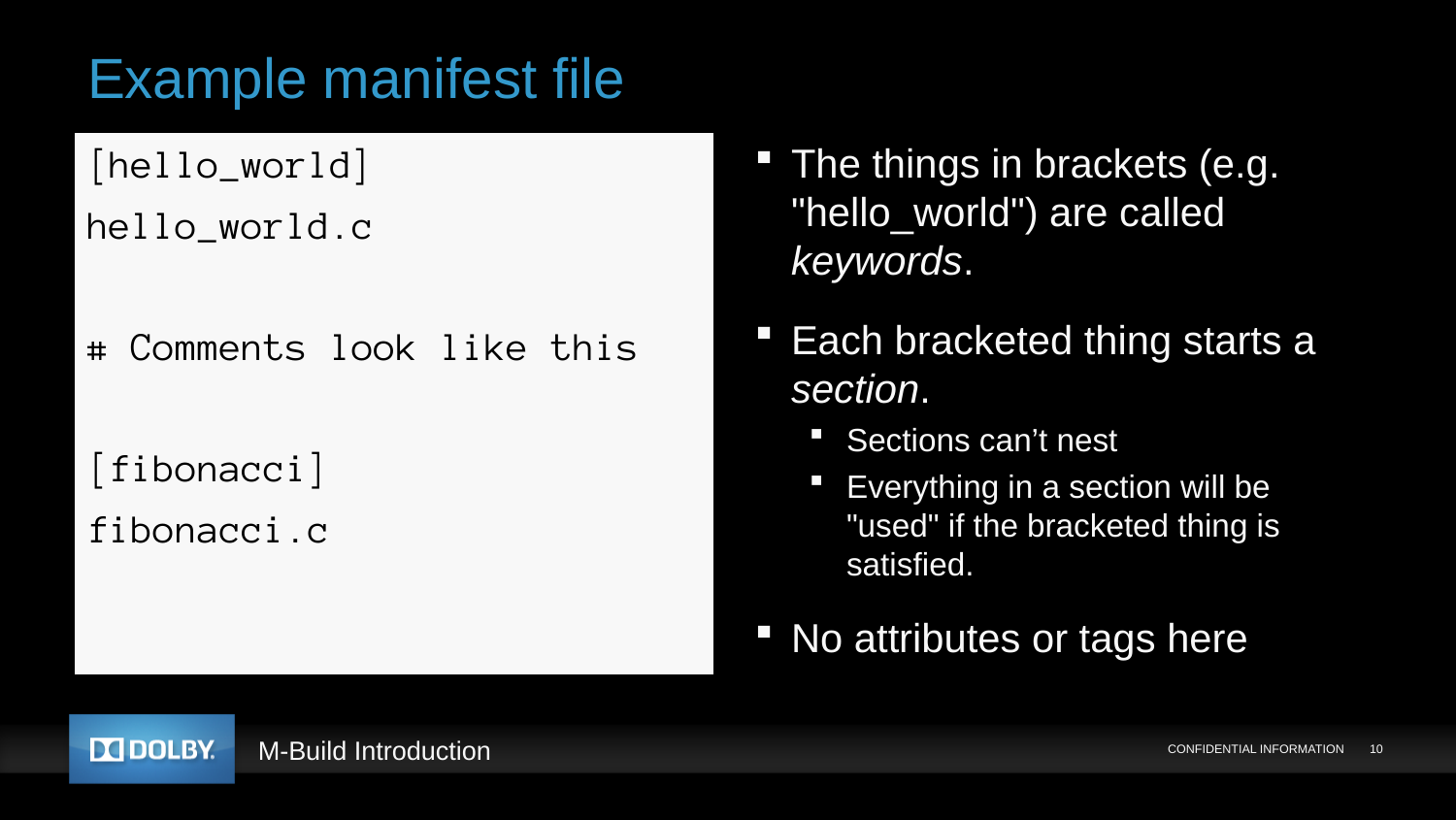

# Example manifest file
[hello_world]
hello_world.c

# Comments look like this

[fibonacci]
fibonacci.c
The things in brackets (e.g. "hello_world") are called keywords.
Each bracketed thing starts a section.
Sections can’t nest
Everything in a section will be "used" if the bracketed thing is satisfied.
No attributes or tags here

CONFIDENTIAL INFORMATION
10